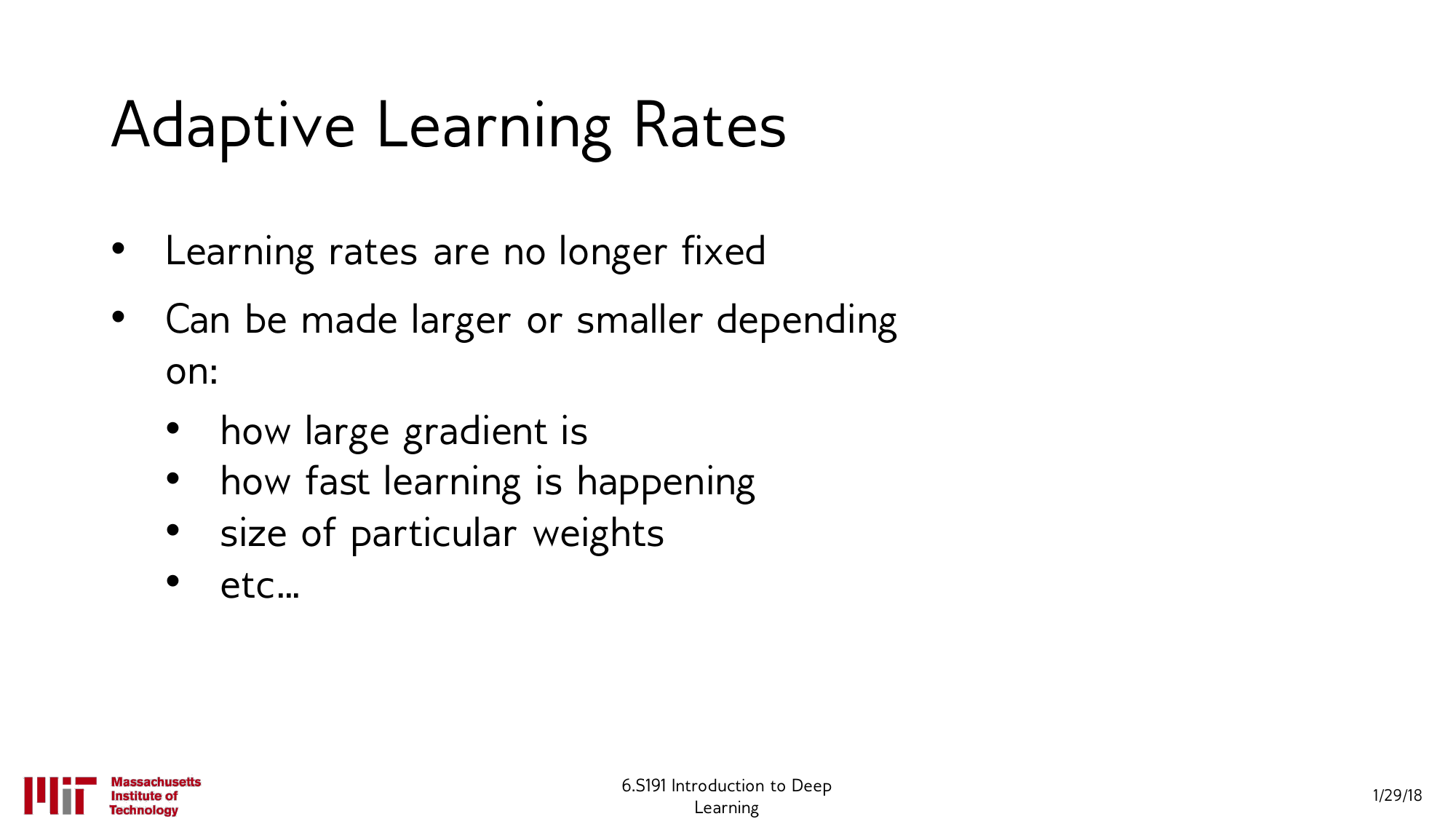

# Adaptive Learning Rates
Learning rates are no longer fixed

Can be made larger or smaller depending on:

how large gradient is
how fast learning is happening
size of particular weights
etc...
6.S191 Introduction to Deep Learning
introtodeeplearning.com
1/29/18